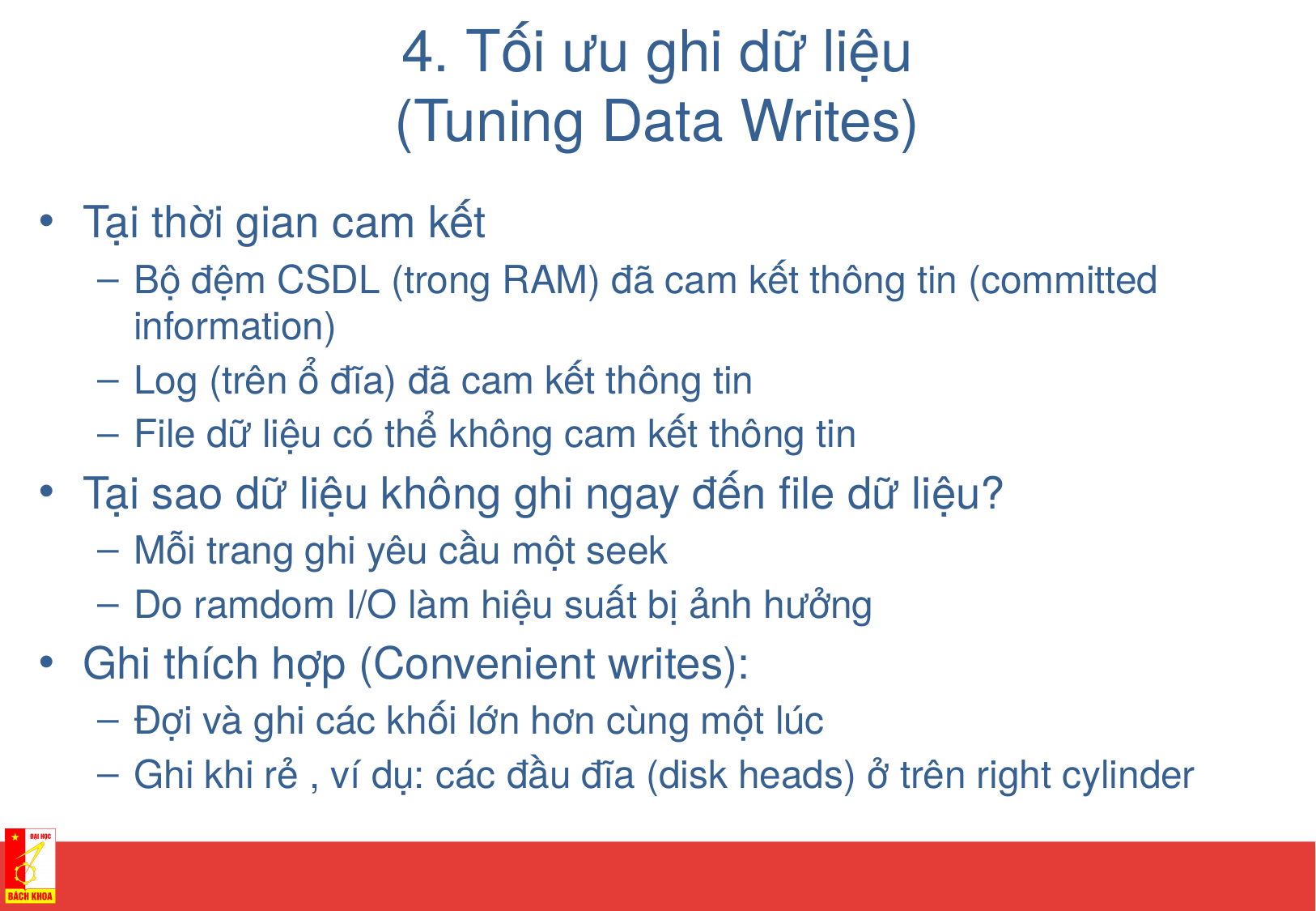

# 4. Tối ưu ghi dữ liệu (Tuning Data Writes)
Tại thời gian cam kết
Bộ đệm CSDL (trong RAM) đã cam kết thông tin (committed information)
Log (trên ổ đĩa) đã cam kết thông tin
File dữ liệu có thể không cam kết thông tin
Tại sao dữ liệu không ghi ngay đến file dữ liệu?
Mỗi trang ghi yêu cầu một seek
Do ramdom I/O làm hiệu suất bị ảnh hưởng
Ghi thích hợp (Convenient writes):
Đợi và ghi các khối lớn hơn cùng một lúc
Ghi khi rẻ , ví dụ: các đầu đĩa (disk heads) ở trên right cylinder